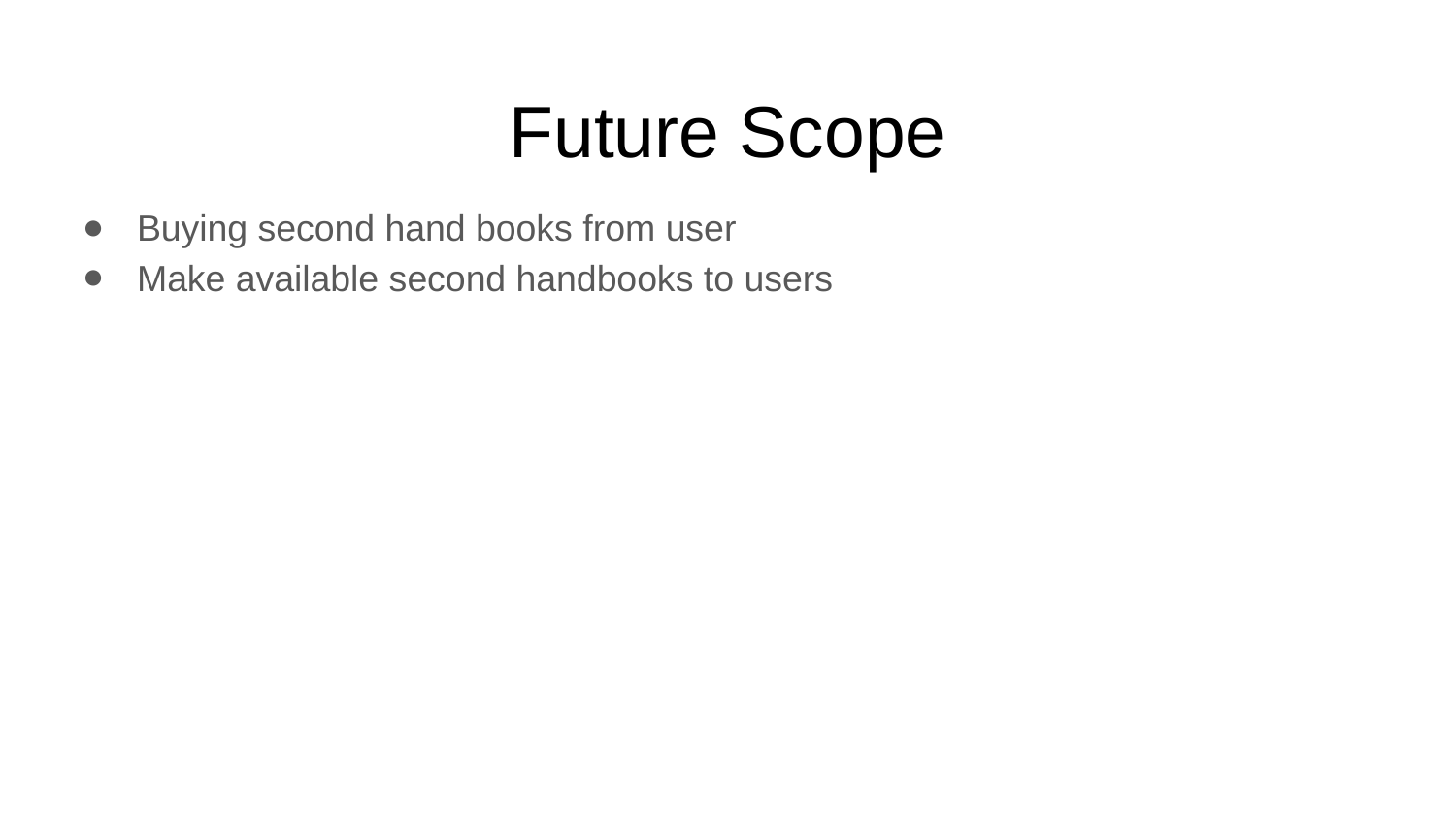

# Future Scope
Buying second hand books from user
Make available second handbooks to users